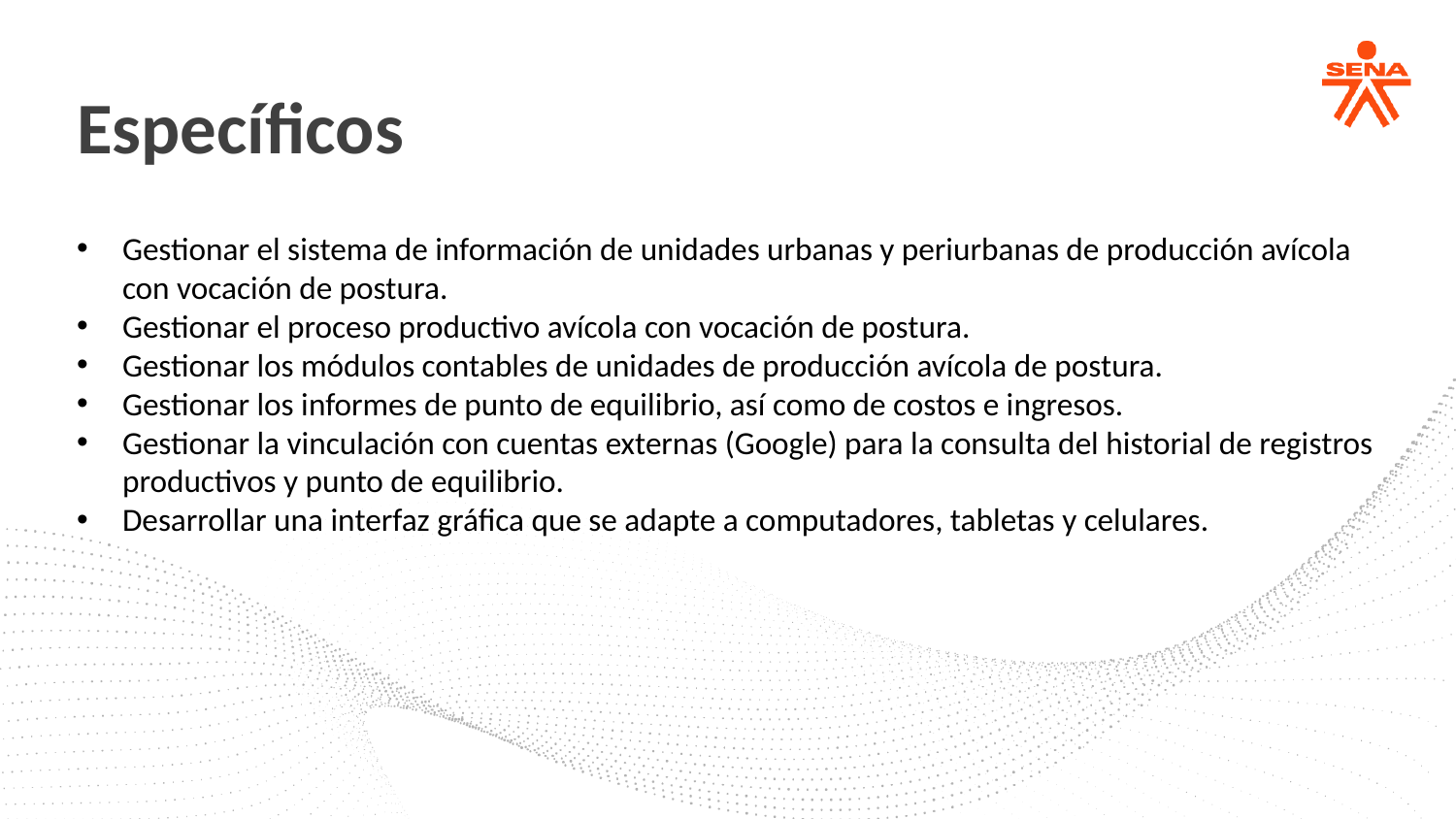

Específicos
Gestionar el sistema de información de unidades urbanas y periurbanas de producción avícola con vocación de postura.
Gestionar el proceso productivo avícola con vocación de postura.
Gestionar los módulos contables de unidades de producción avícola de postura.
Gestionar los informes de punto de equilibrio, así como de costos e ingresos.
Gestionar la vinculación con cuentas externas (Google) para la consulta del historial de registros productivos y punto de equilibrio.
Desarrollar una interfaz gráfica que se adapte a computadores, tabletas y celulares.